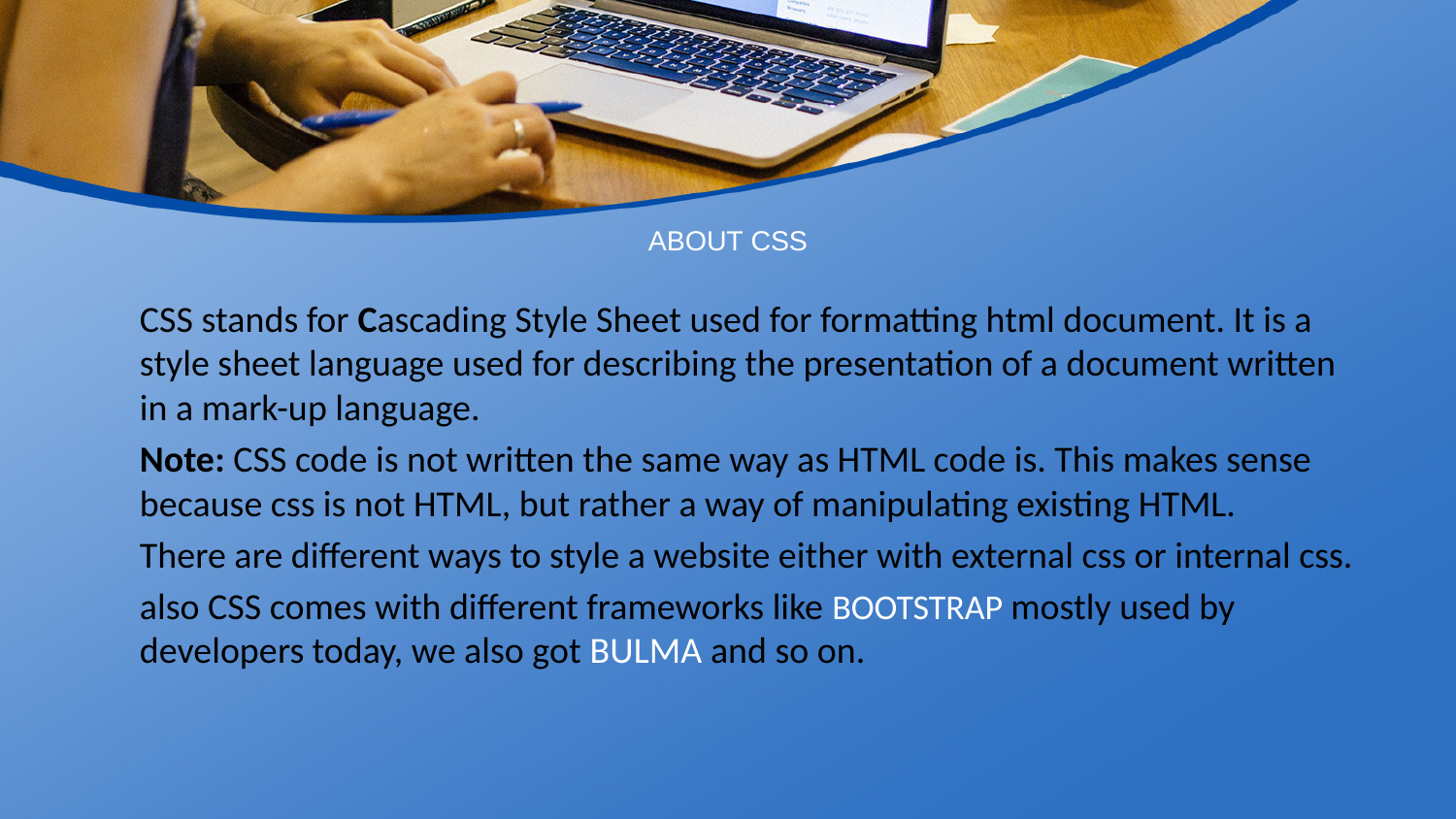

# ABOUT CSS
	CSS stands for Cascading Style Sheet used for formatting html document. It is a style sheet language used for describing the presentation of a document written in a mark-up language.
	Note: CSS code is not written the same way as HTML code is. This makes sense because css is not HTML, but rather a way of manipulating existing HTML.
	There are different ways to style a website either with external css or internal css.
	also CSS comes with different frameworks like BOOTSTRAP mostly used by developers today, we also got BULMA and so on.